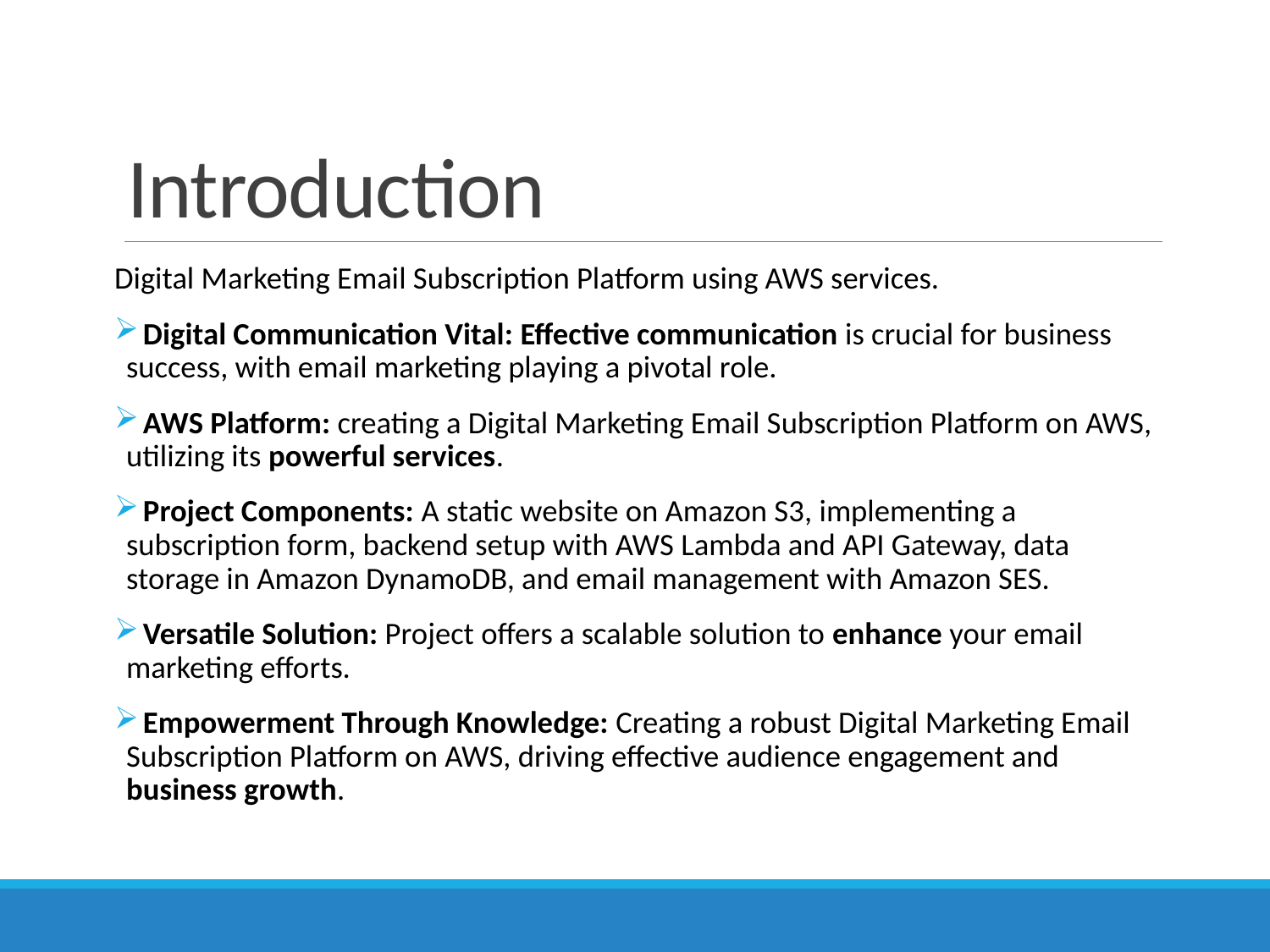

# Introduction
Digital Marketing Email Subscription Platform using AWS services.
 Digital Communication Vital: Effective communication is crucial for business success, with email marketing playing a pivotal role.
 AWS Platform: creating a Digital Marketing Email Subscription Platform on AWS, utilizing its powerful services.
 Project Components: A static website on Amazon S3, implementing a subscription form, backend setup with AWS Lambda and API Gateway, data storage in Amazon DynamoDB, and email management with Amazon SES.
 Versatile Solution: Project offers a scalable solution to enhance your email marketing efforts.
 Empowerment Through Knowledge: Creating a robust Digital Marketing Email Subscription Platform on AWS, driving effective audience engagement and business growth.